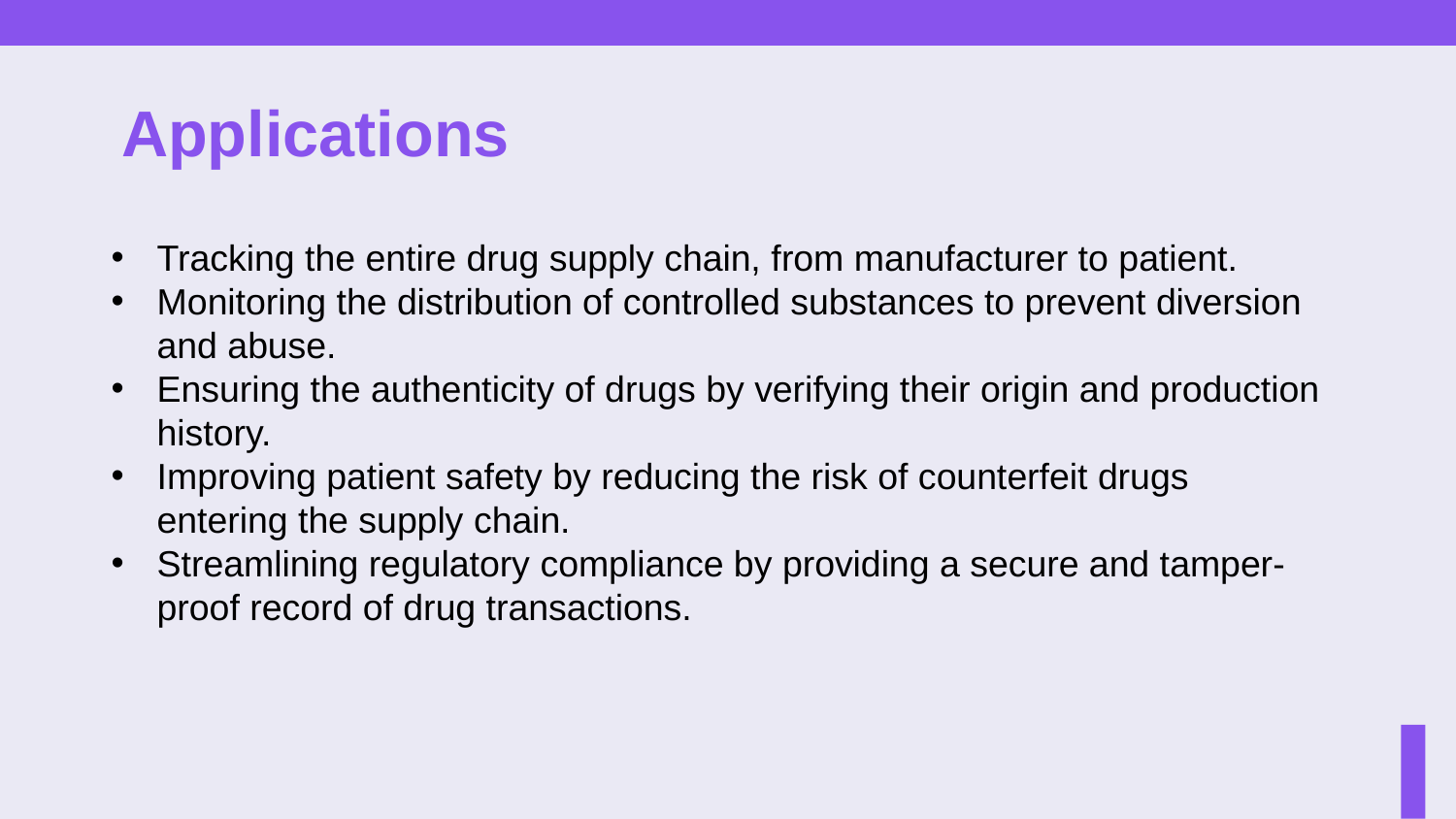

# Applications
Tracking the entire drug supply chain, from manufacturer to patient.
Monitoring the distribution of controlled substances to prevent diversion and abuse.
Ensuring the authenticity of drugs by verifying their origin and production history.
Improving patient safety by reducing the risk of counterfeit drugs entering the supply chain.
Streamlining regulatory compliance by providing a secure and tamper-proof record of drug transactions.